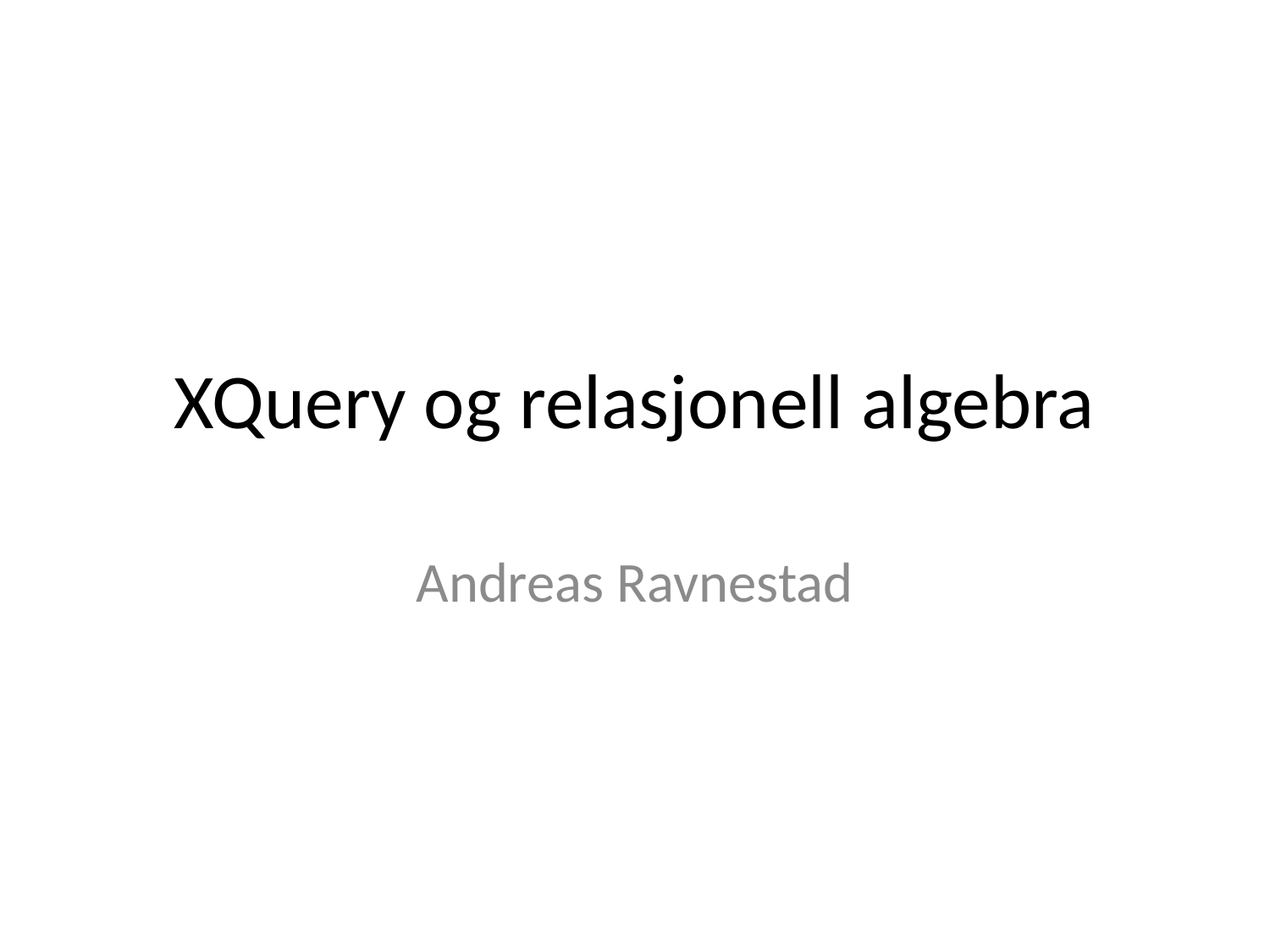

# XQuery og relasjonell algebra
Andreas Ravnestad